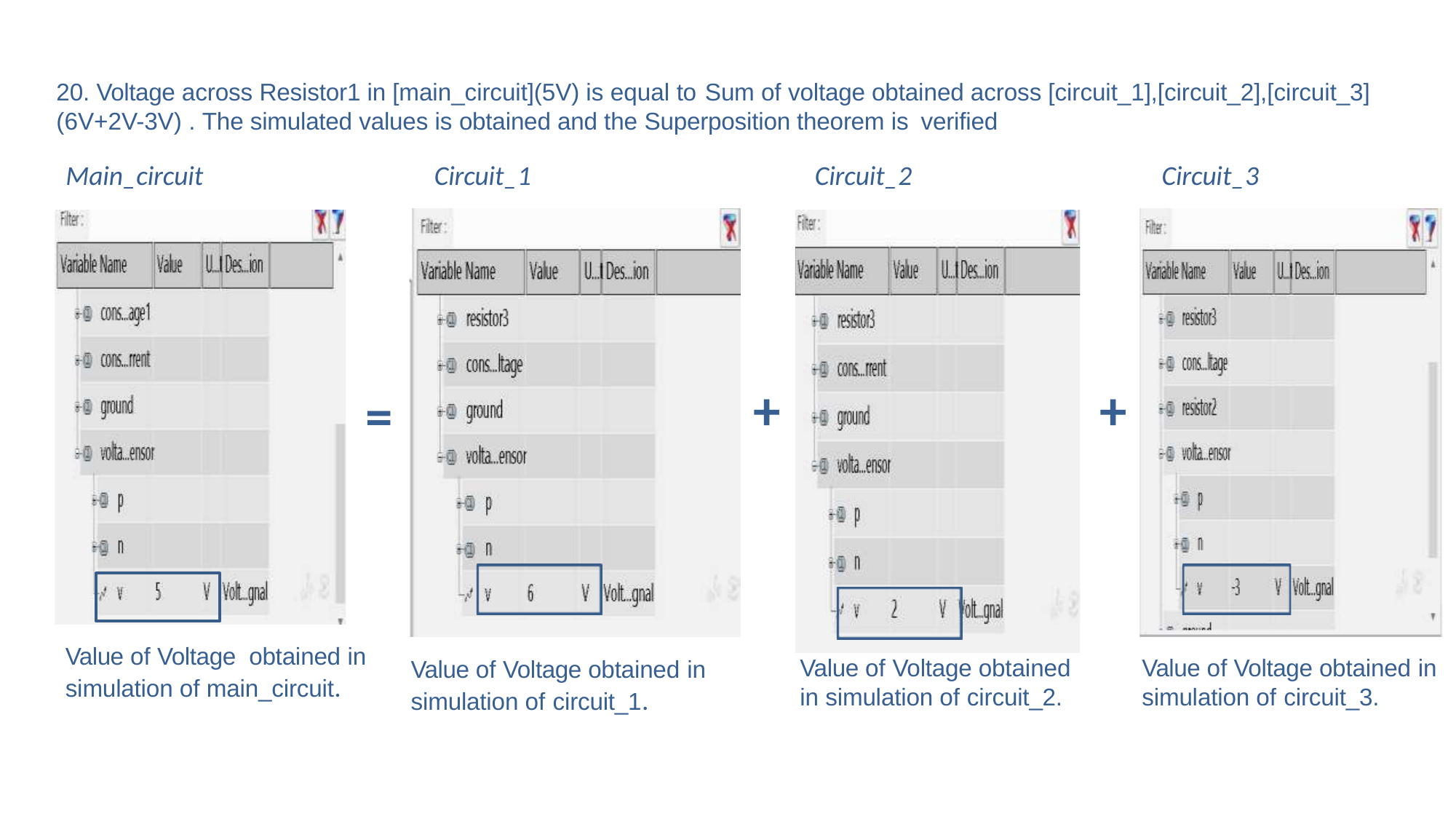

#
20. Voltage across Resistor1 in [main_circuit](5V) is equal to Sum of voltage obtained across [circuit_1],[circuit_2],[circuit_3]
(6V+2V-3V) . The simulated values is obtained and the Superposition theorem is verified
Main_circuit	Circuit_1	Circuit_2	Circuit_3

+
+
=

Value of Voltage  obtained in simulation of main_circuit.
Value of Voltage obtained in simulation of circuit_3.
Value of Voltage obtained  in simulation of circuit_2.
Value of Voltage obtained in
simulation of circuit_1.